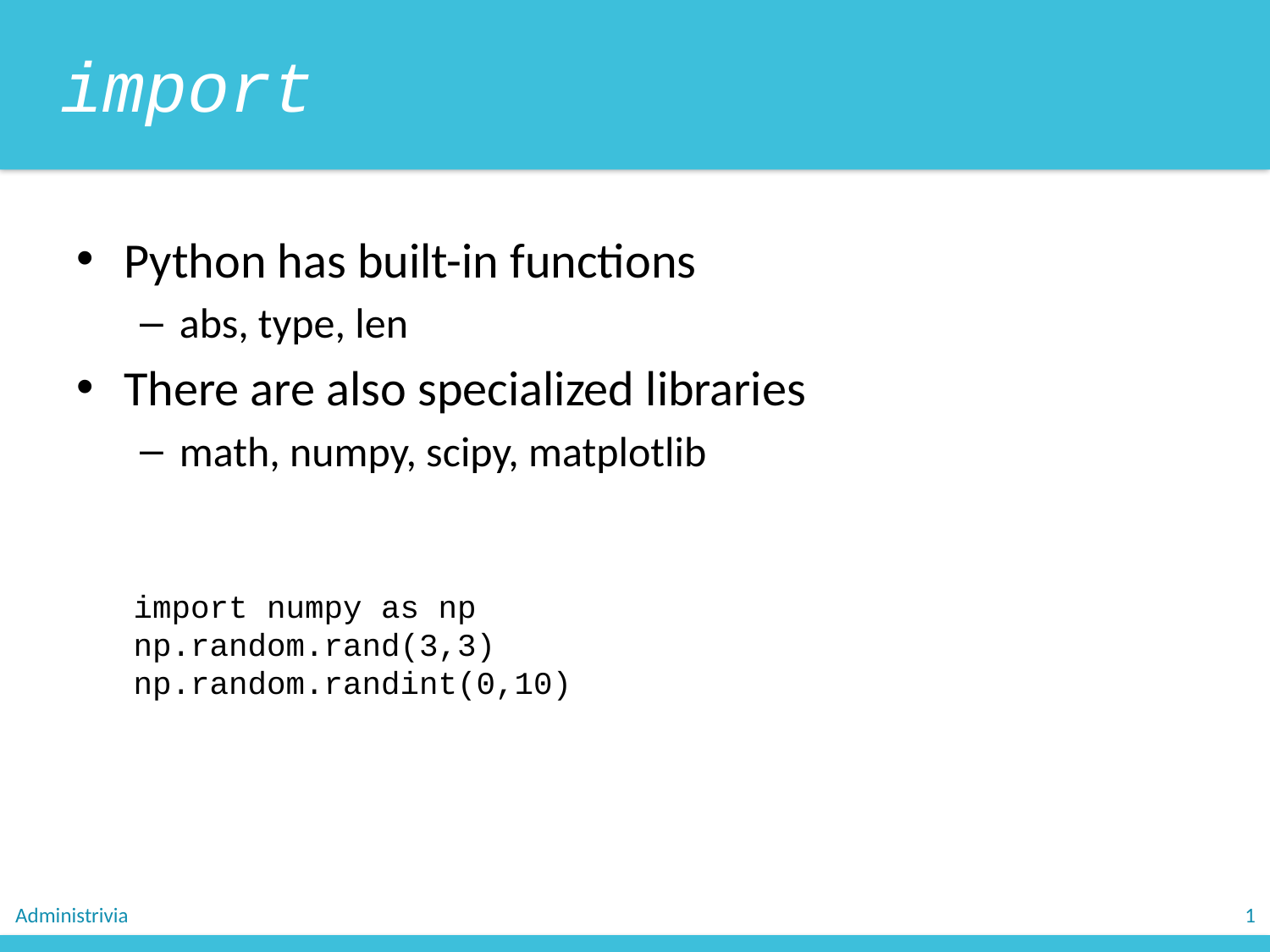

import
Python has built-in functions
abs, type, len
There are also specialized libraries
math, numpy, scipy, matplotlib
import numpy as np
np.random.rand(3,3)
np.random.randint(0,10)
Administrivia
1